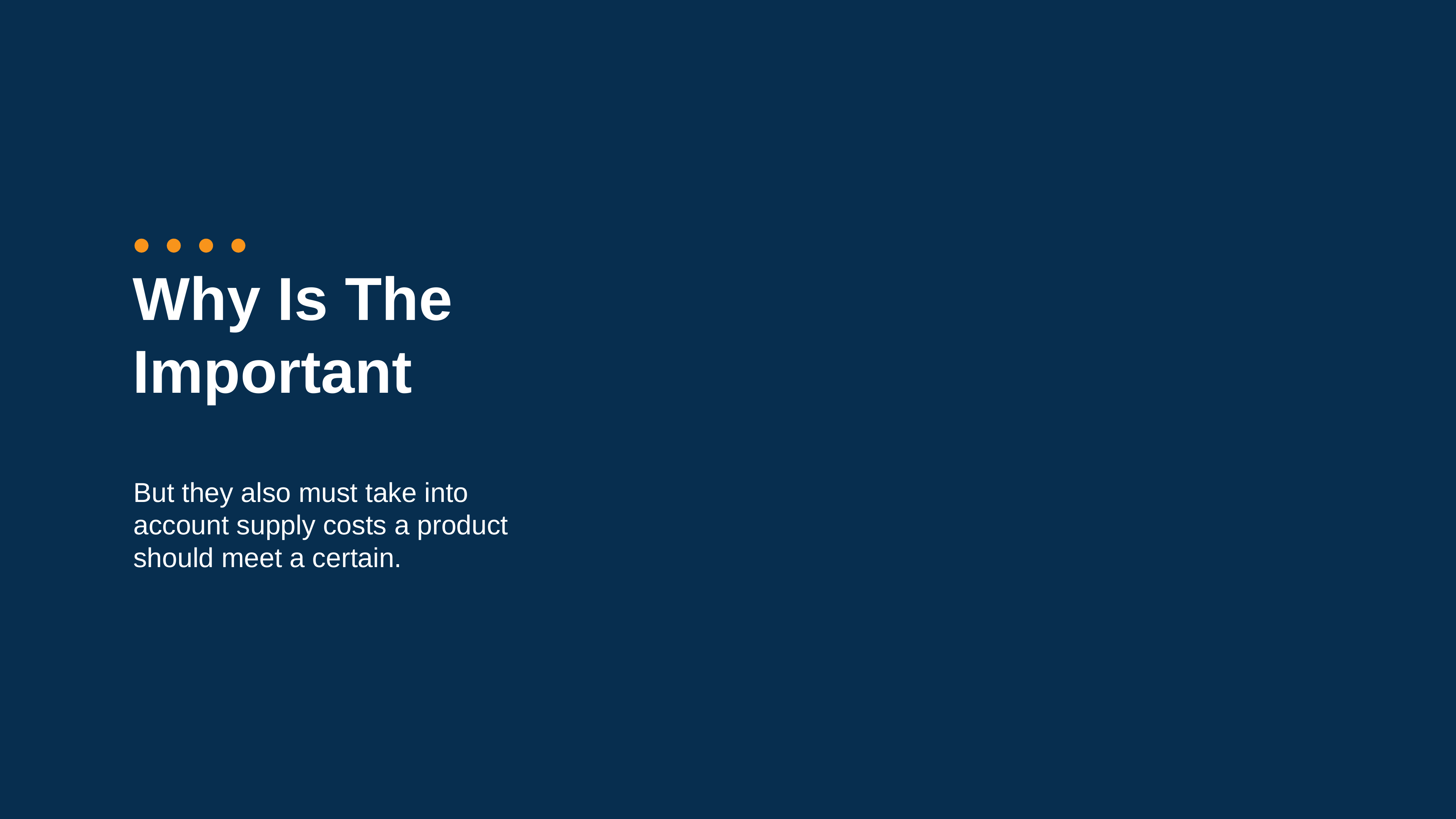

Why Is The Important
But they also must take into account supply costs a product should meet a certain.